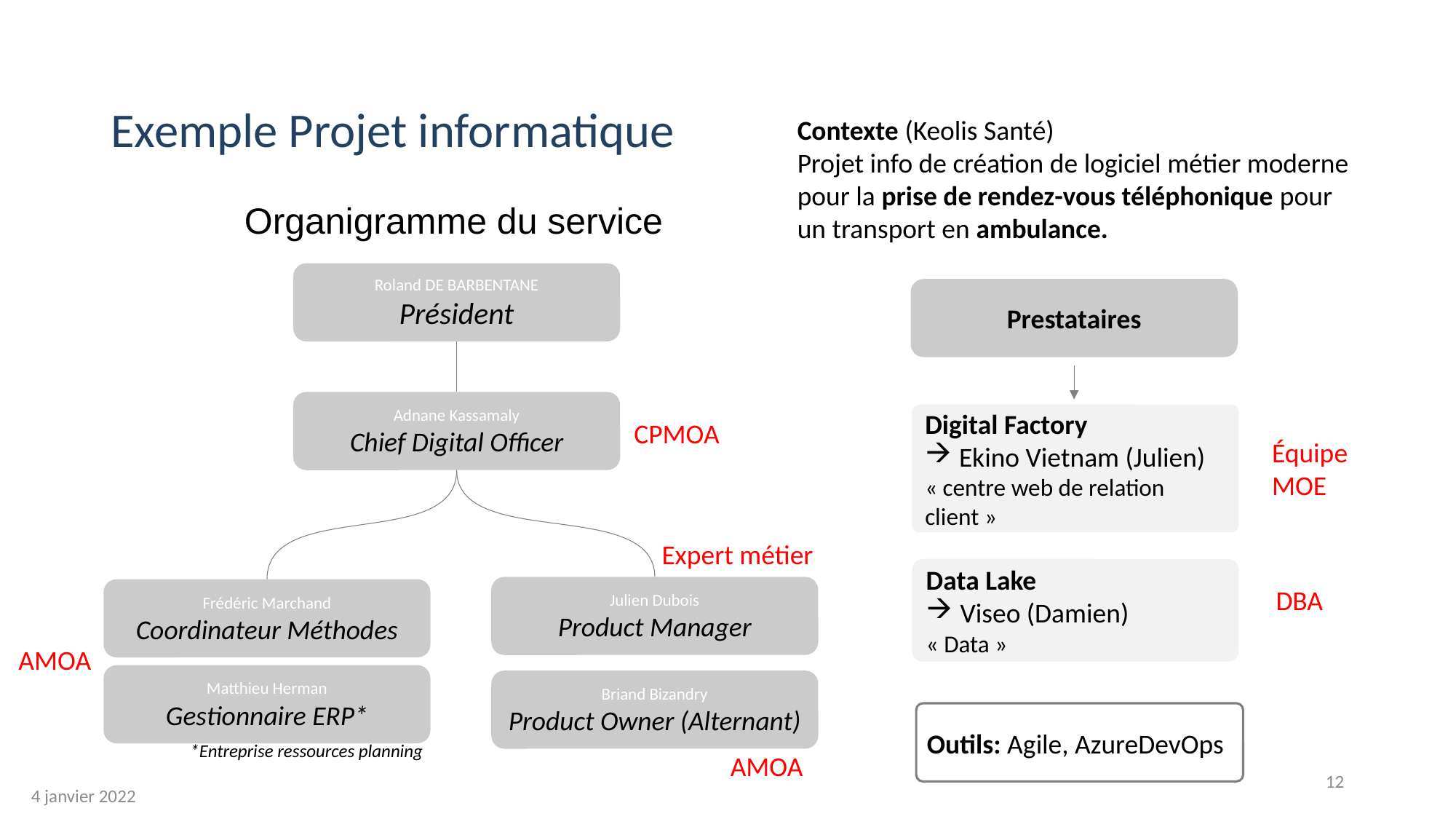

Exemple Projet informatique
Contexte (Keolis Santé)
Projet info de création de logiciel métier moderne pour la prise de rendez-vous téléphonique pour un transport en ambulance.
         Organigramme du service
Roland DE BARBENTANE
Président
Prestataires
Adnane Kassamaly
Chief Digital Officer

Digital Factory
Ekino Vietnam (Julien)
« centre web de relation client »

CPMOA
Équipe MOE
Expert métier
Data Lake
Viseo (Damien)
« Data »
Julien Dubois
Product Manager
DBA
Frédéric Marchand
Coordinateur Méthodes
AMOA
Matthieu Herman
Gestionnaire ERP*
Briand Bizandry
Product Owner (Alternant)

Outils: Agile, AzureDevOps
*Entreprise ressources planning
AMOA
12
4 janvier 2022